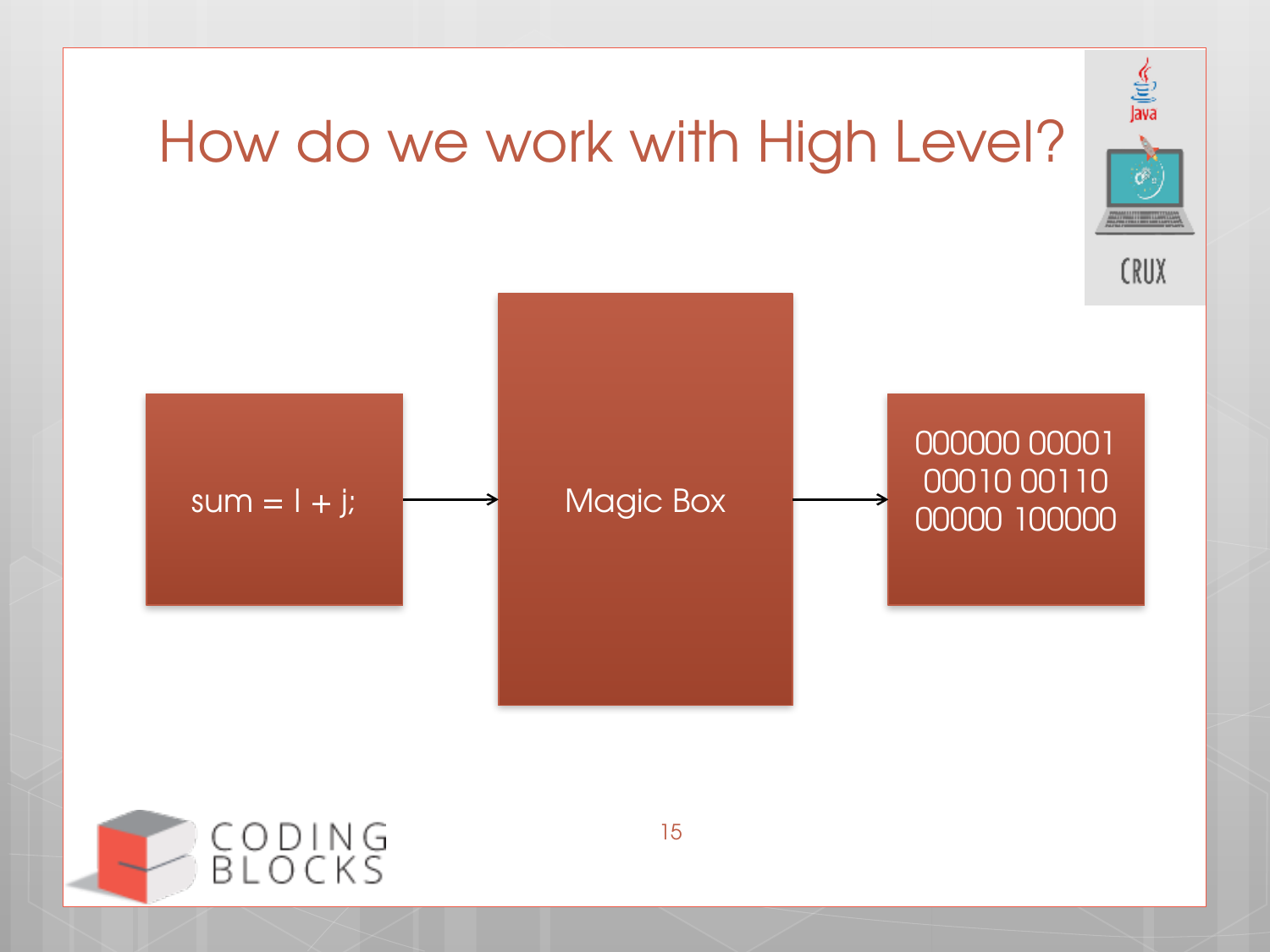

# How do we work with High Level?
Magic Box
sum = I + j;
000000 00001 00010 00110 00000 100000

15